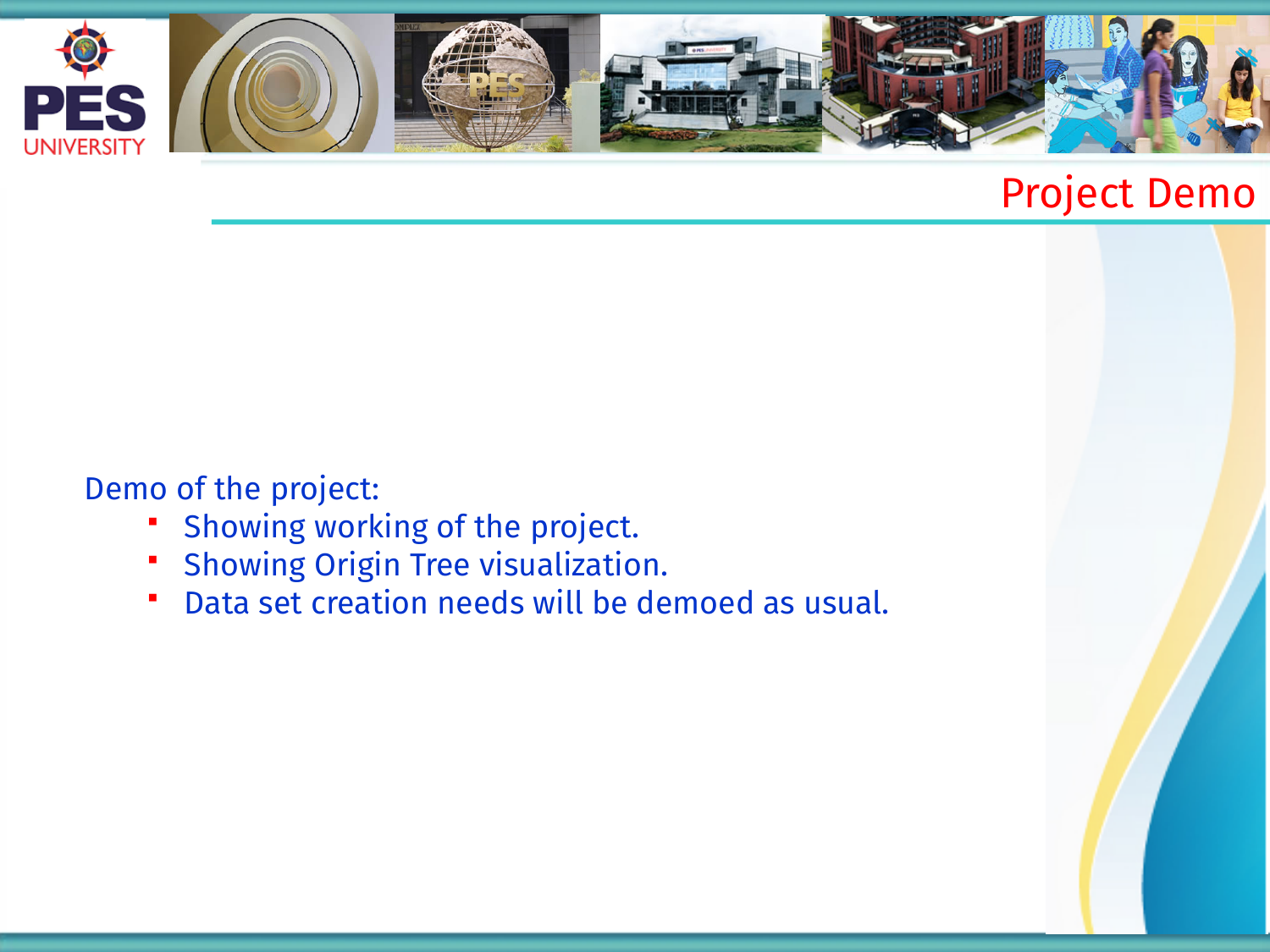

Project Demo

Demo of the project:
Showing working of the project.
Showing Origin Tree visualization.
Data set creation needs will be demoed as usual.